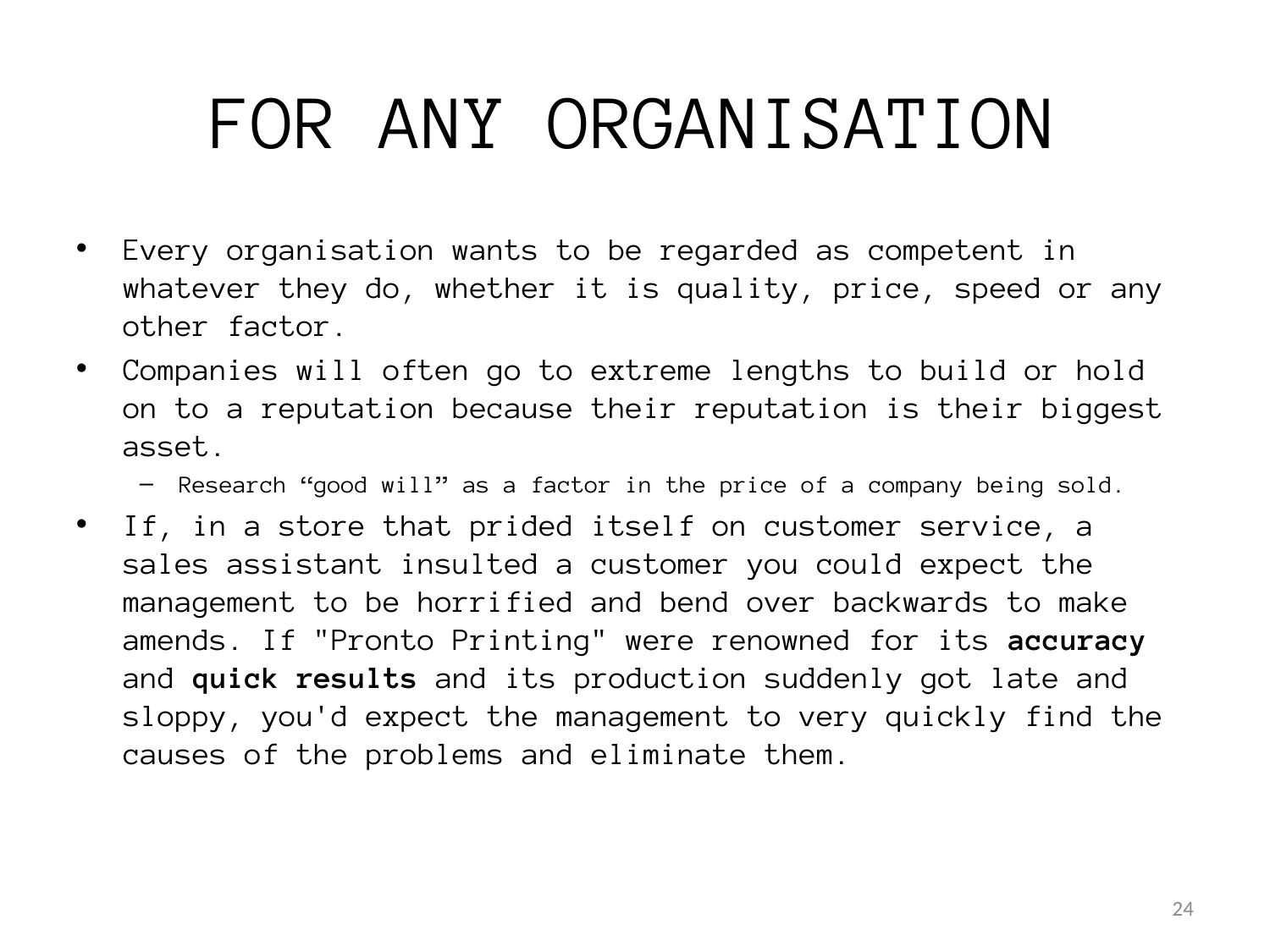

# FOR ANY ORGANISATION
Every organisation wants to be regarded as competent in whatever they do, whether it is quality, price, speed or any other factor.
Companies will often go to extreme lengths to build or hold on to a reputation because their reputation is their biggest asset.
Research “good will” as a factor in the price of a company being sold.
If, in a store that prided itself on customer service, a sales assistant insulted a customer you could expect the management to be horrified and bend over backwards to make amends. If "Pronto Printing" were renowned for its accuracy and quick results and its production suddenly got late and sloppy, you'd expect the management to very quickly find the causes of the problems and eliminate them.

24